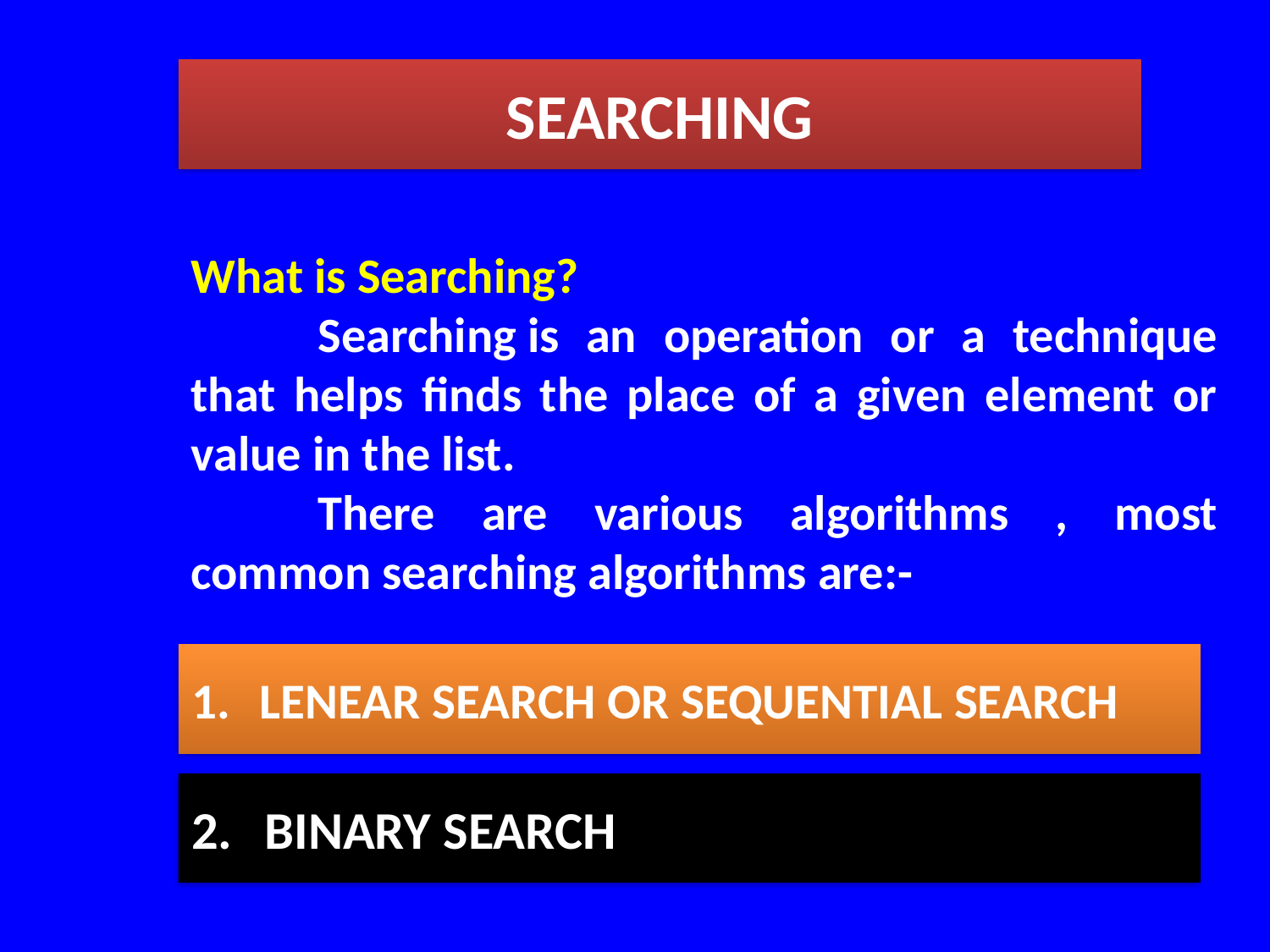

SEARCHING
What is Searching?
	Searching is an operation or a technique that helps finds the place of a given element or value in the list.
	There are various algorithms , most common searching algorithms are:-
1.	LENEAR SEARCH OR SEQUENTIAL SEARCH
2.	BINARY SEARCH